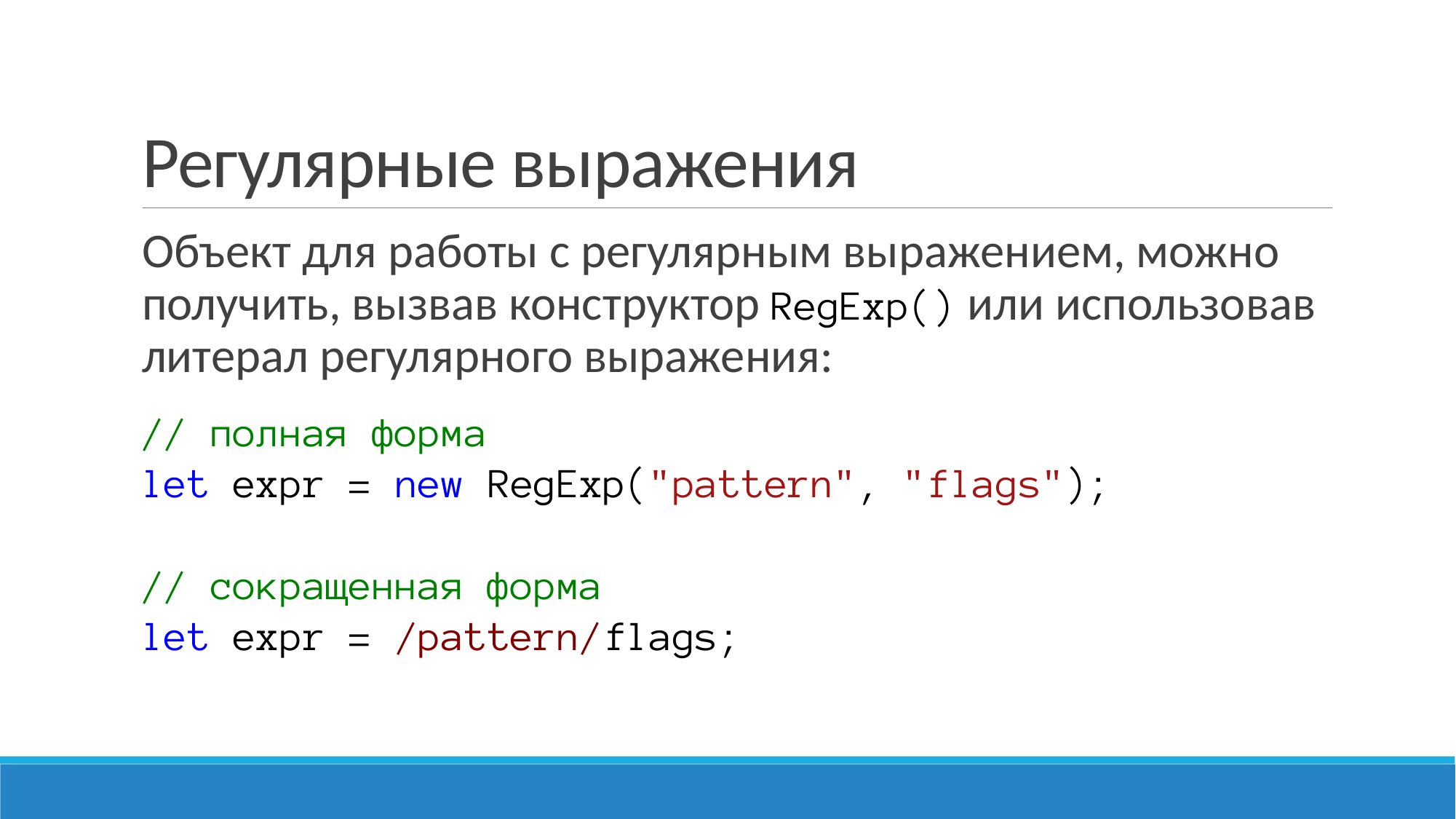

# Регулярные выражения
Объект для работы с регулярным выражением, можно получить, вызвав конструктор RegExp() или использовав литерал регулярного выражения:
// полная форма
let expr = new RegExp("pattern", "flags");

// сокращенная форма
let expr = /pattern/flags;